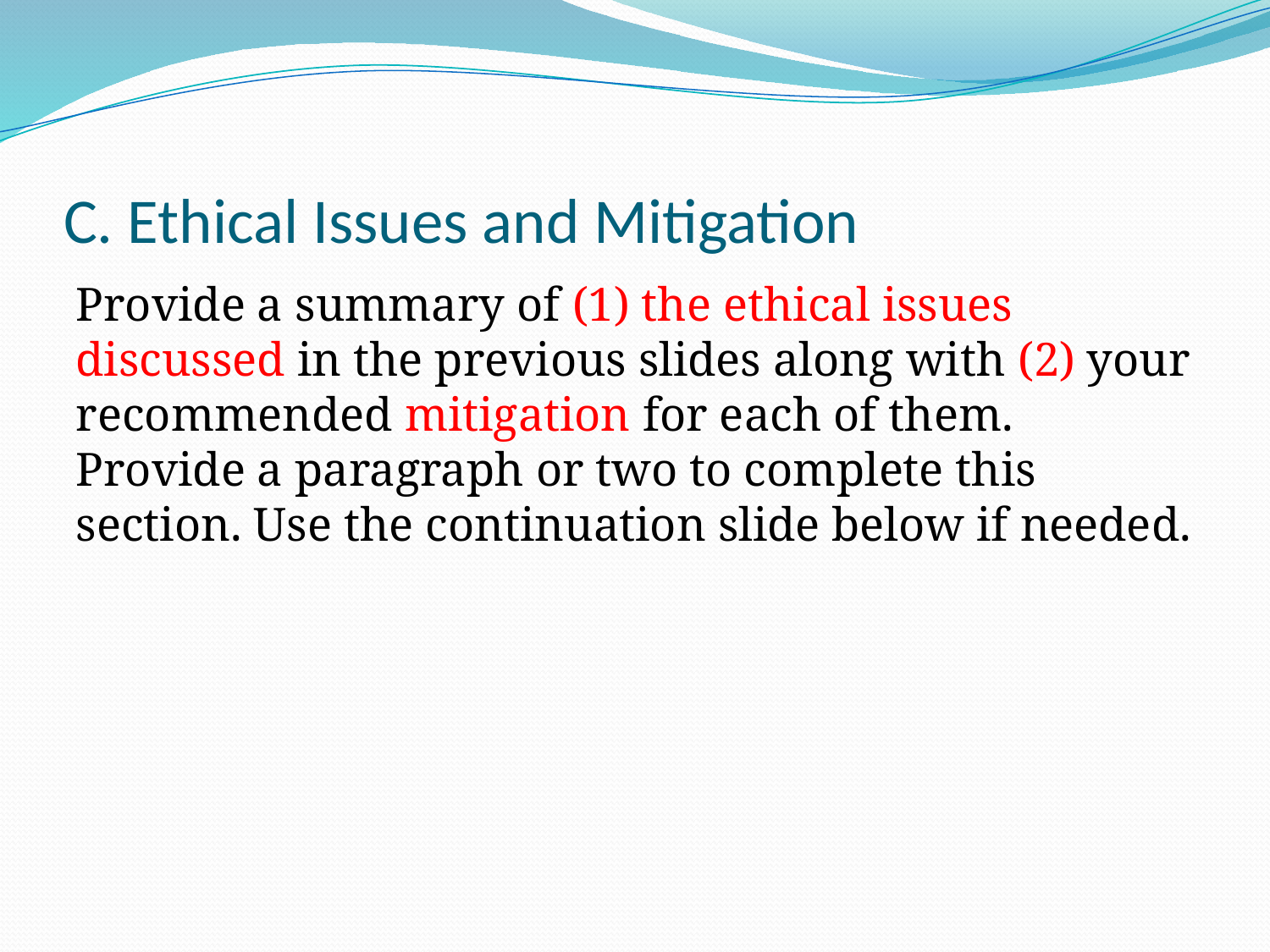

# C. Ethical Issues and Mitigation
Provide a summary of (1) the ethical issues discussed in the previous slides along with (2) your recommended mitigation for each of them. Provide a paragraph or two to complete this section. Use the continuation slide below if needed.